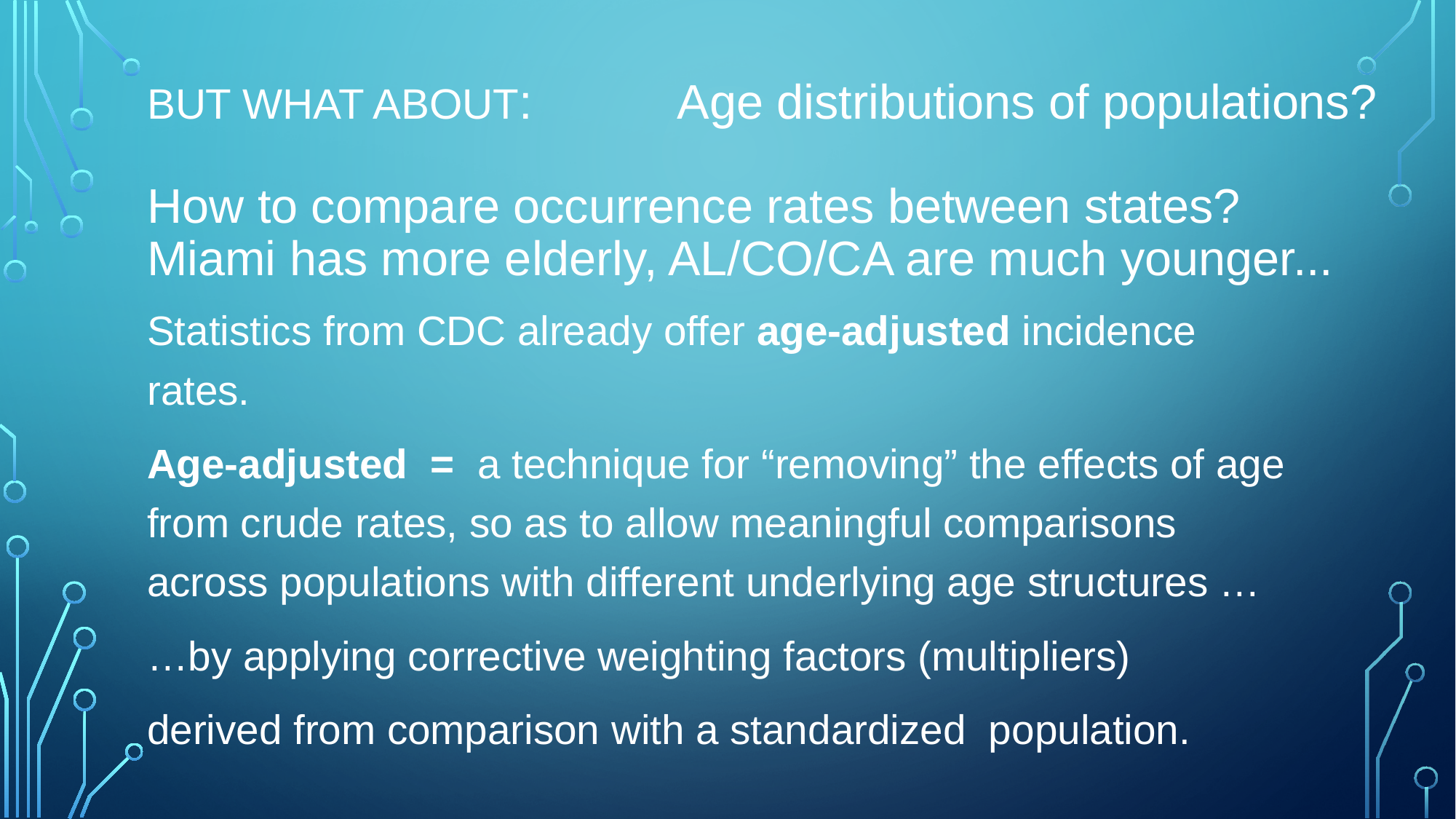

# BUT WHAT ABOUT:           Age distributions of populations? How to compare occurrence rates between states? Miami has more elderly, AL/CO/CA are much younger...
Statistics from CDC already offer age-adjusted incidence rates.
Age-adjusted  =  a technique for “removing” the effects of age from crude rates, so as to allow meaningful comparisons across populations with different underlying age structures …
…by applying corrective weighting factors (multipliers)
derived from comparison with a standardized  population.